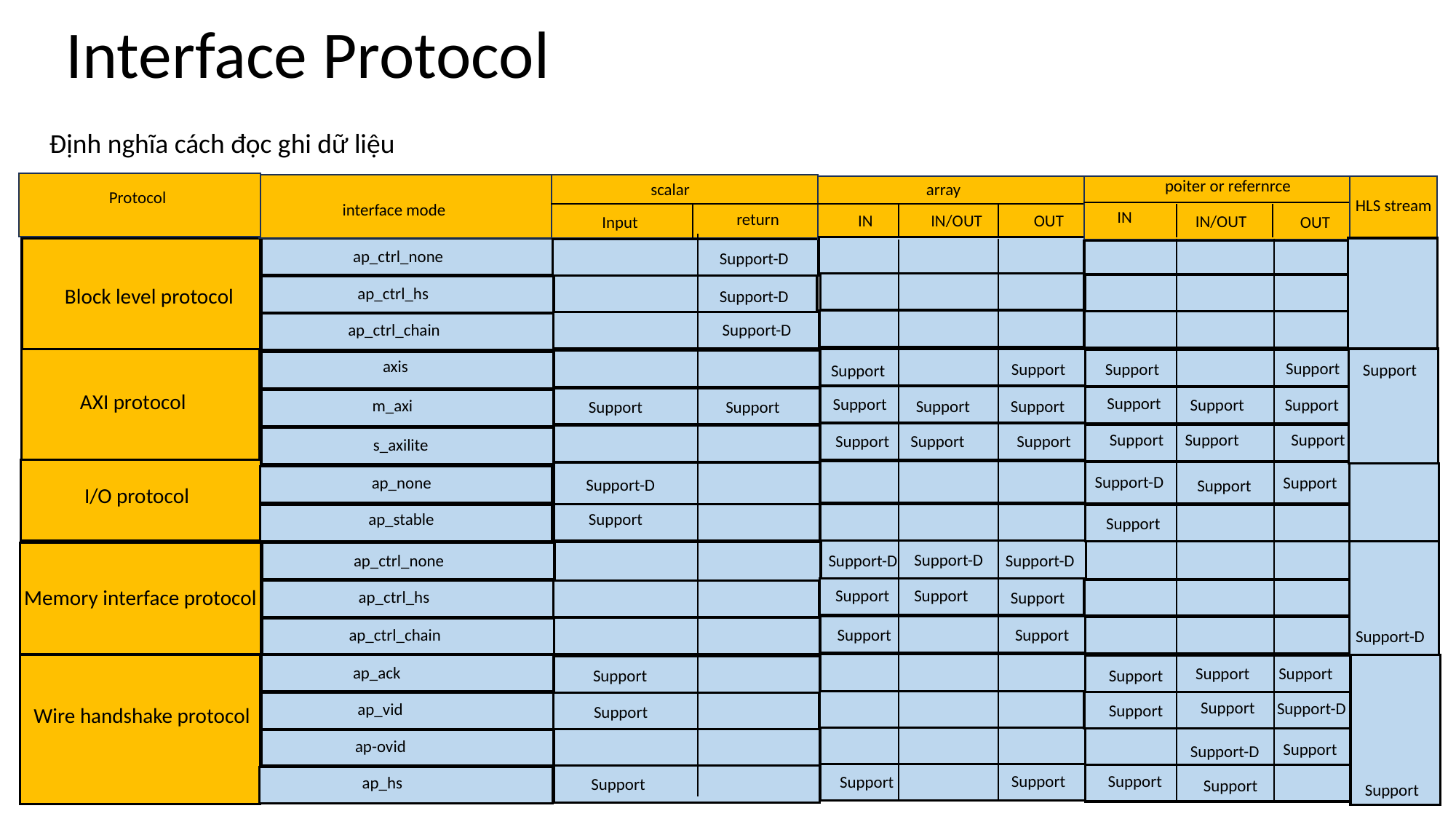

# Interface Protocol
Định nghĩa cách đọc ghi dữ liệu
poiter or refernrce
scalar
array

Protocol
HLS stream
interface mode
IN
return
IN
IN/OUT
OUT
IN/OUT
Input
OUT

ap_ctrl_none

Support-D

ap_ctrl_hs
Block level protocol
Support-D

ap_ctrl_chain
Support-D

axis

Support
Support
Support
Support
Support
I
AXI protocol

Support

Support
Support
Support
m_axi

Support
Support
Support
Support

Support
Support
Support

Support
Support
Support

s_axi_lite

s_axilite

Support-D

ap_none
Support
Support-D
Support
I/O protocol
ap_stable
Support

Support

Support-D
Support-D
Support-D
ap_ctrl_none
Memory interface protocol

Support
Support

ap_ctrl_hs
Support

ap_ctrl_chain
Support
Support
Support-D

ap_ack
Support
Support
Support
Support

Support

Support-D

ap_vid
Support
Support
Wire handshake protocol

ap-ovid
Support
Support-D

Support
Support

Support

ap_hs

Support
Support
Support